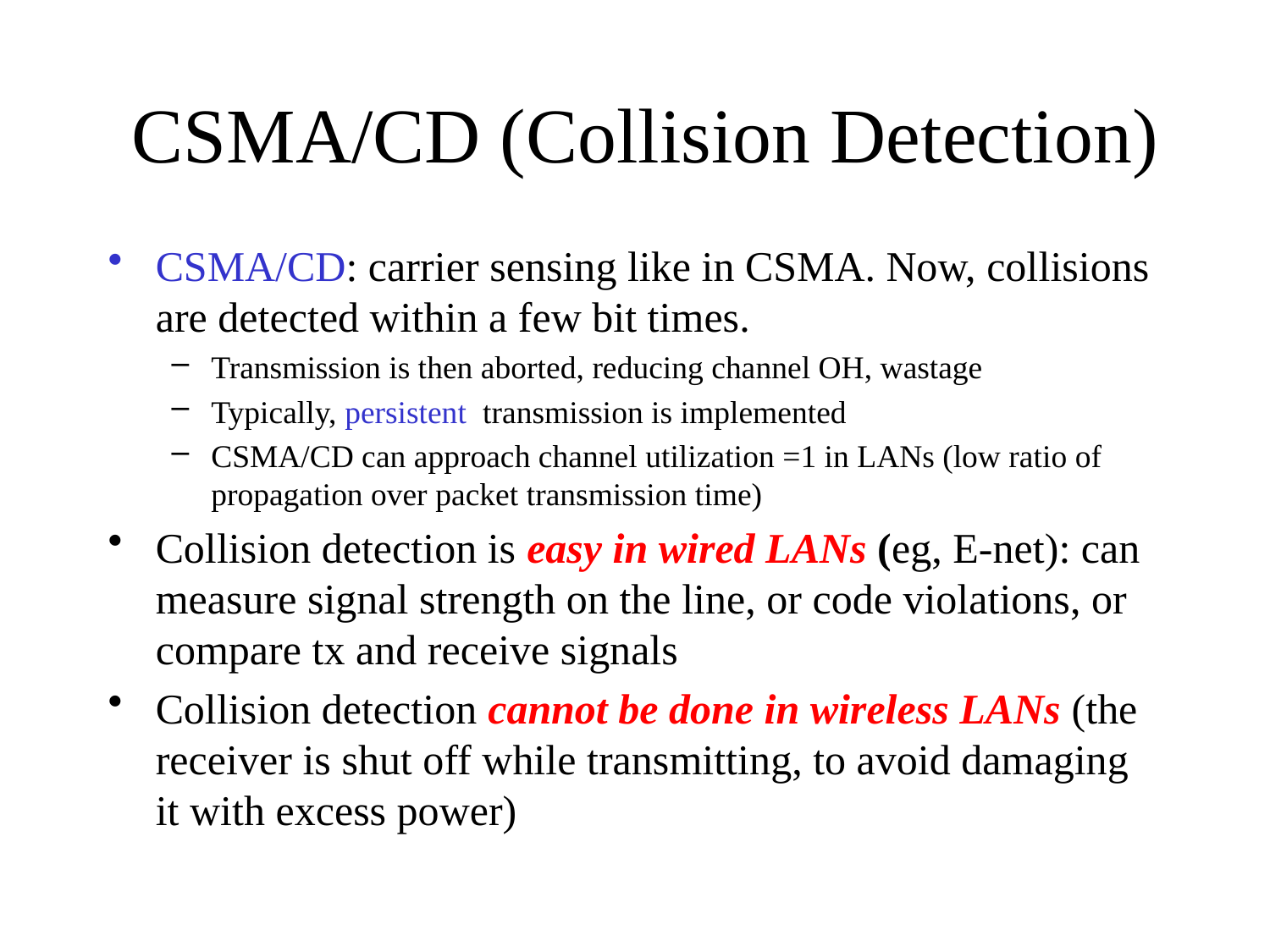

# CSMA/CD (Collision Detection)
CSMA/CD: carrier sensing like in CSMA. Now, collisions are detected within a few bit times.
Transmission is then aborted, reducing channel OH, wastage
Typically, persistent  transmission is implemented
CSMA/CD can approach channel utilization =1 in LANs (low ratio of propagation over packet transmission time)
Collision detection is easy in wired LANs (eg, E-net): can measure signal strength on the line, or code violations, or compare tx and receive signals
Collision detection cannot be done in wireless LANs (the receiver is shut off while transmitting, to avoid damaging it with excess power)